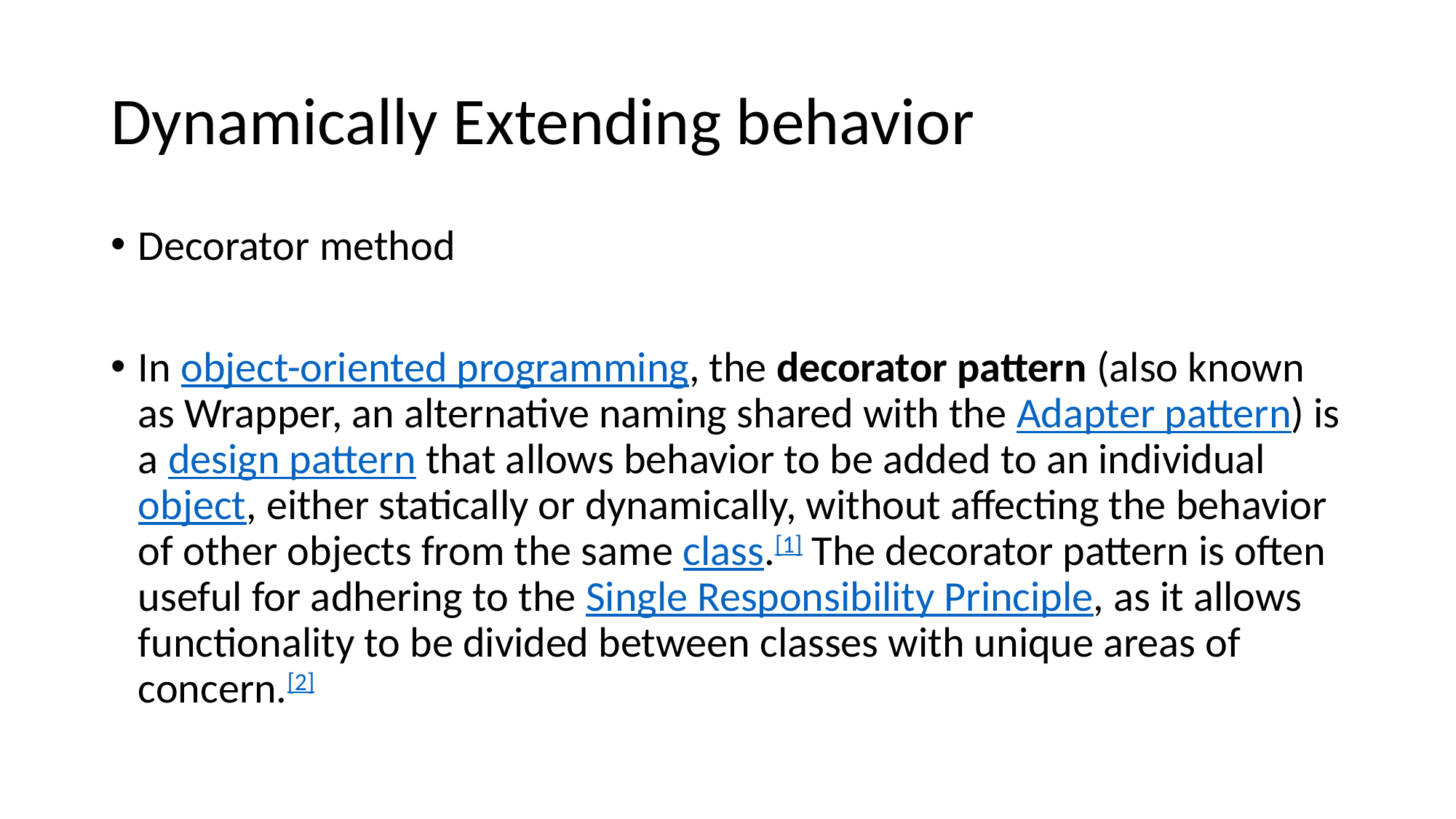

# Dynamically Extending behavior
Decorator method

In object-oriented programming, the decorator pattern (also known as Wrapper, an alternative naming shared with the Adapter pattern) is a design pattern that allows behavior to be added to an individual object, either statically or dynamically, without affecting the behavior of other objects from the same class.[1] The decorator pattern is often useful for adhering to the Single Responsibility Principle, as it allows functionality to be divided between classes with unique areas of concern.[2]